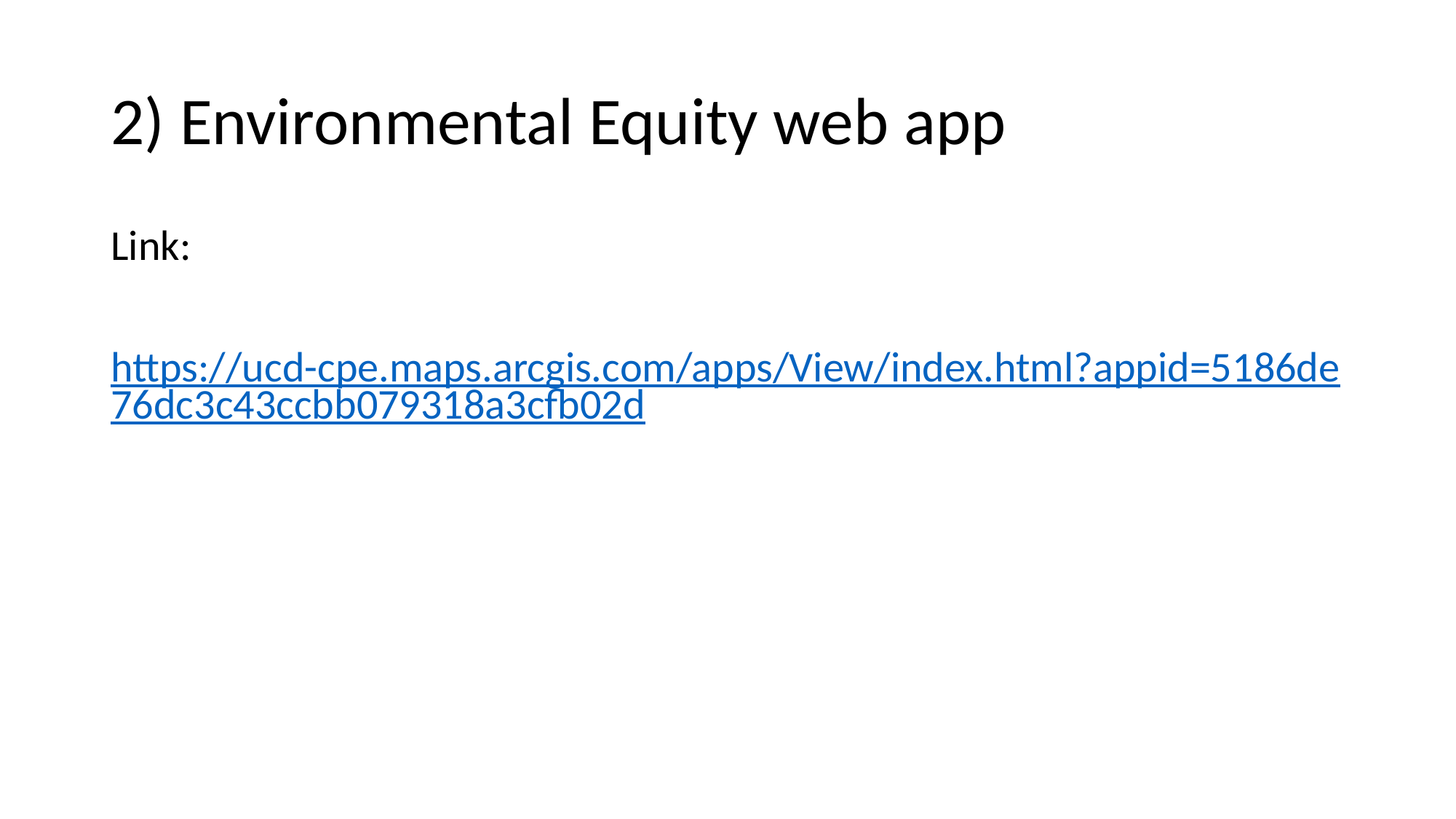

# 2) Environmental Equity web app
Link:

https://ucd-cpe.maps.arcgis.com/apps/View/index.html?appid=5186de76dc3c43ccbb079318a3cfb02d